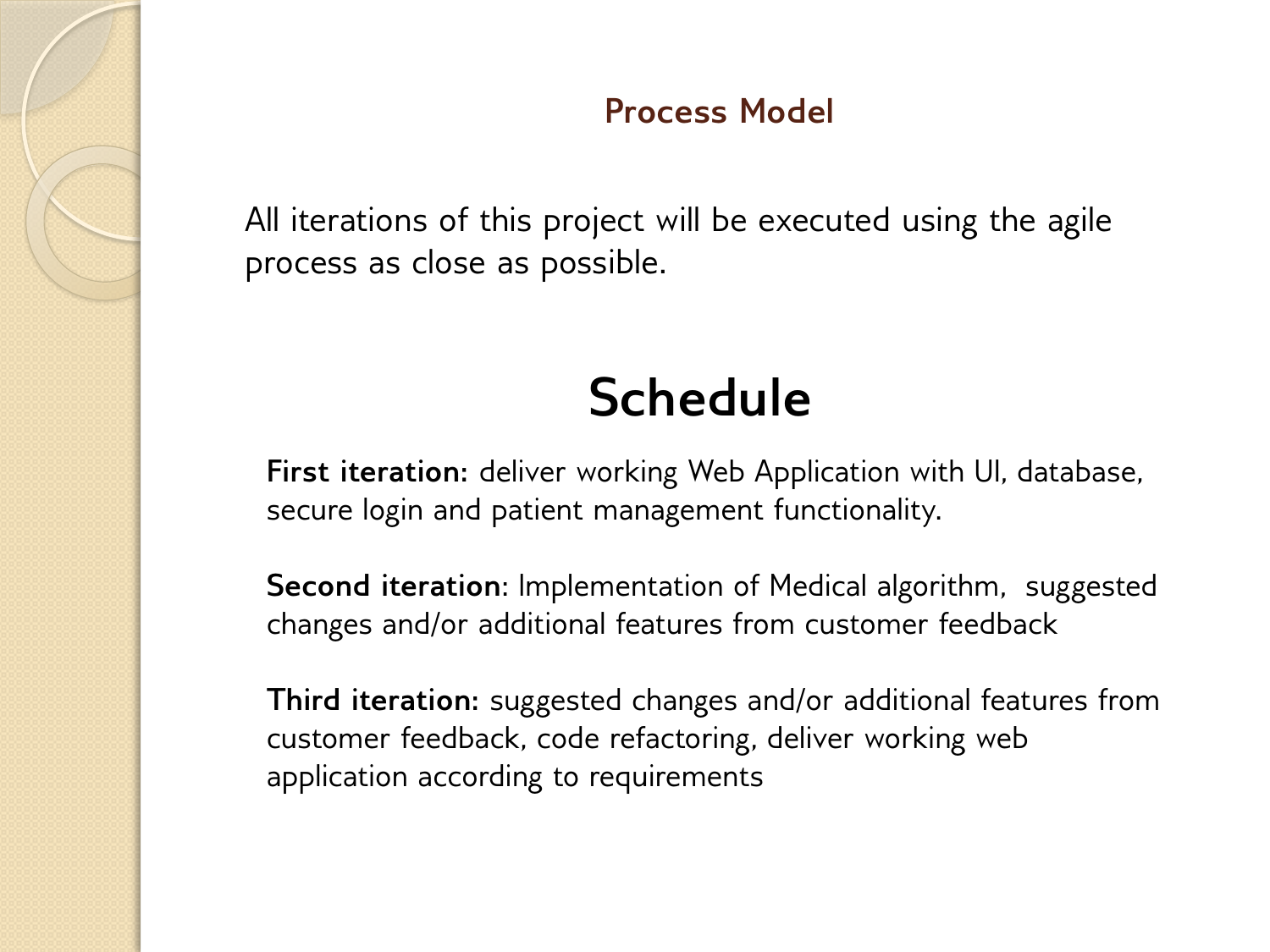

# Process Model
All iterations of this project will be executed using the agile process as close as possible.
Schedule
First iteration: deliver working Web Application with UI, database, secure login and patient management functionality.

Second iteration: Implementation of Medical algorithm,  suggested changes and/or additional features from customer feedback

Third iteration: suggested changes and/or additional features from customer feedback, code refactoring, deliver working web application according to requirements